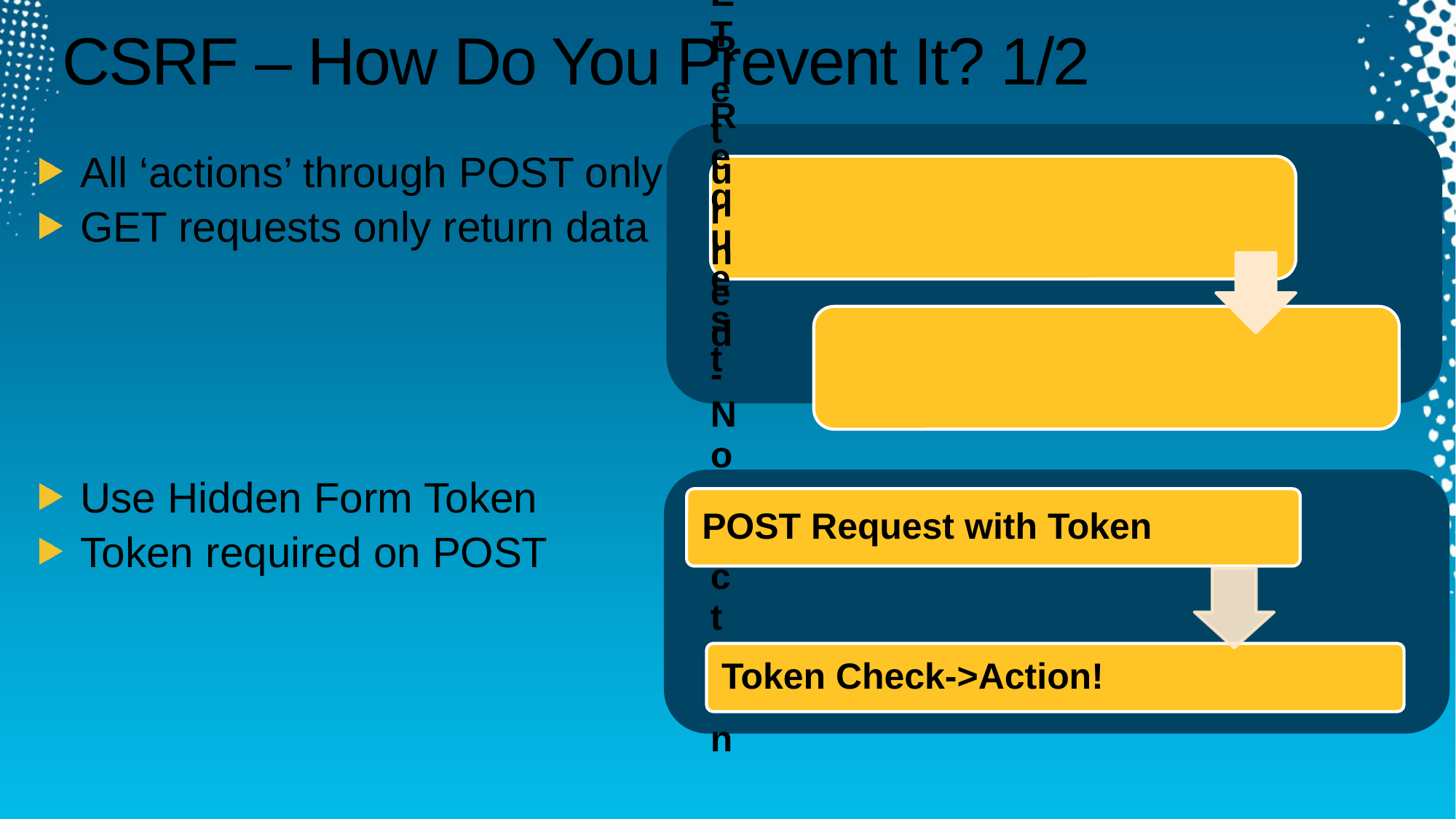

# CSRF – How Do You Prevent It? 1/2

All ‘actions’ through POST only
GET requests only return data

Use Hidden Form Token
Token required on POST
GET Request
POST Request with Token
Token Check->Action!